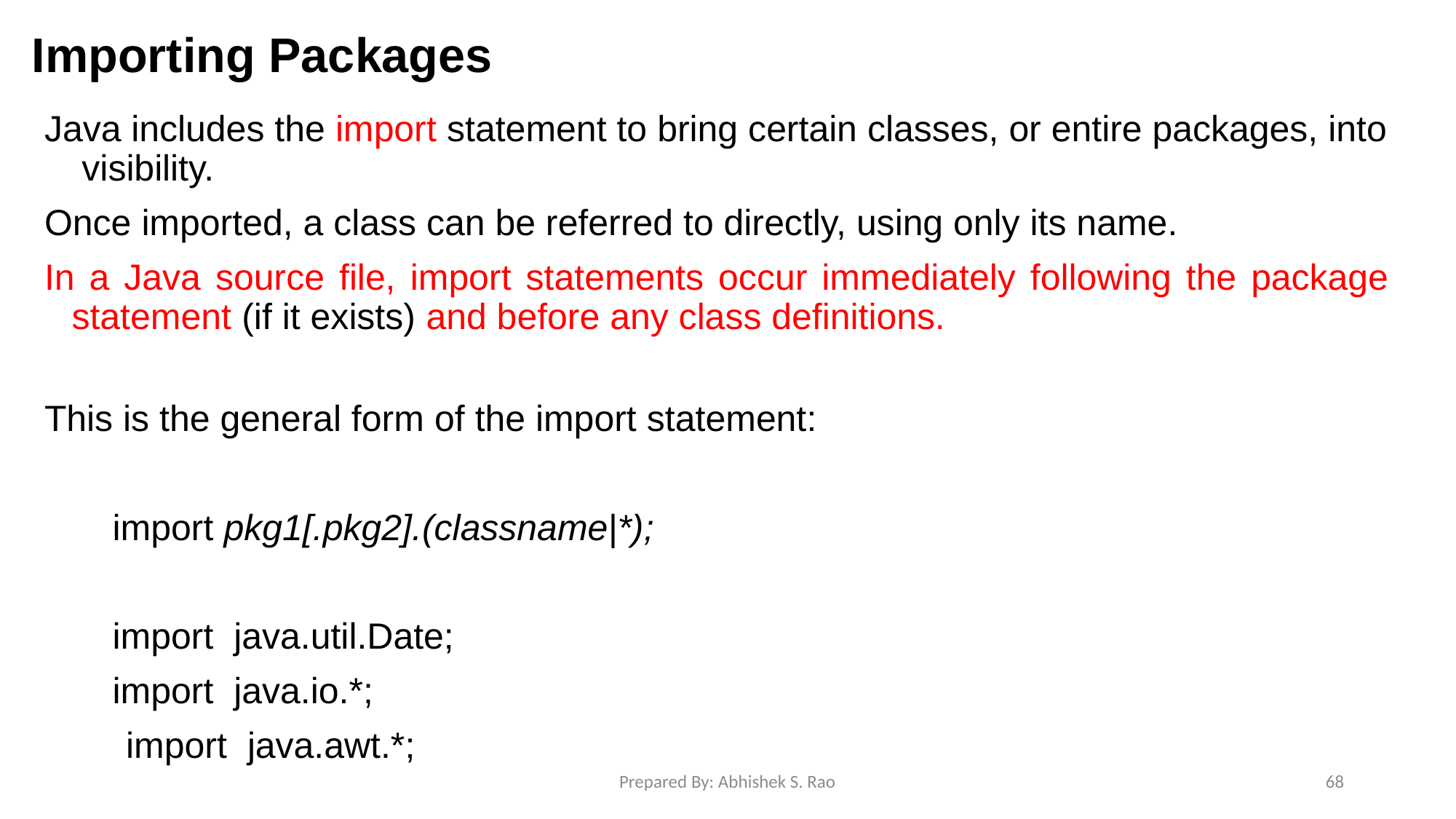

# Importing Packages
Java includes the import statement to bring certain classes, or entire packages, into  visibility.
Once imported, a class can be referred to directly, using only its name.
In a Java source file, import statements occur immediately following the package statement (if it exists) and before any class definitions.

This is the general form of the import statement:

	    import pkg1[.pkg2].(classname|*);

	    import  java.util.Date;
	    import  java.io.*;
        import  java.awt.*;
Prepared By: Abhishek S. Rao
68